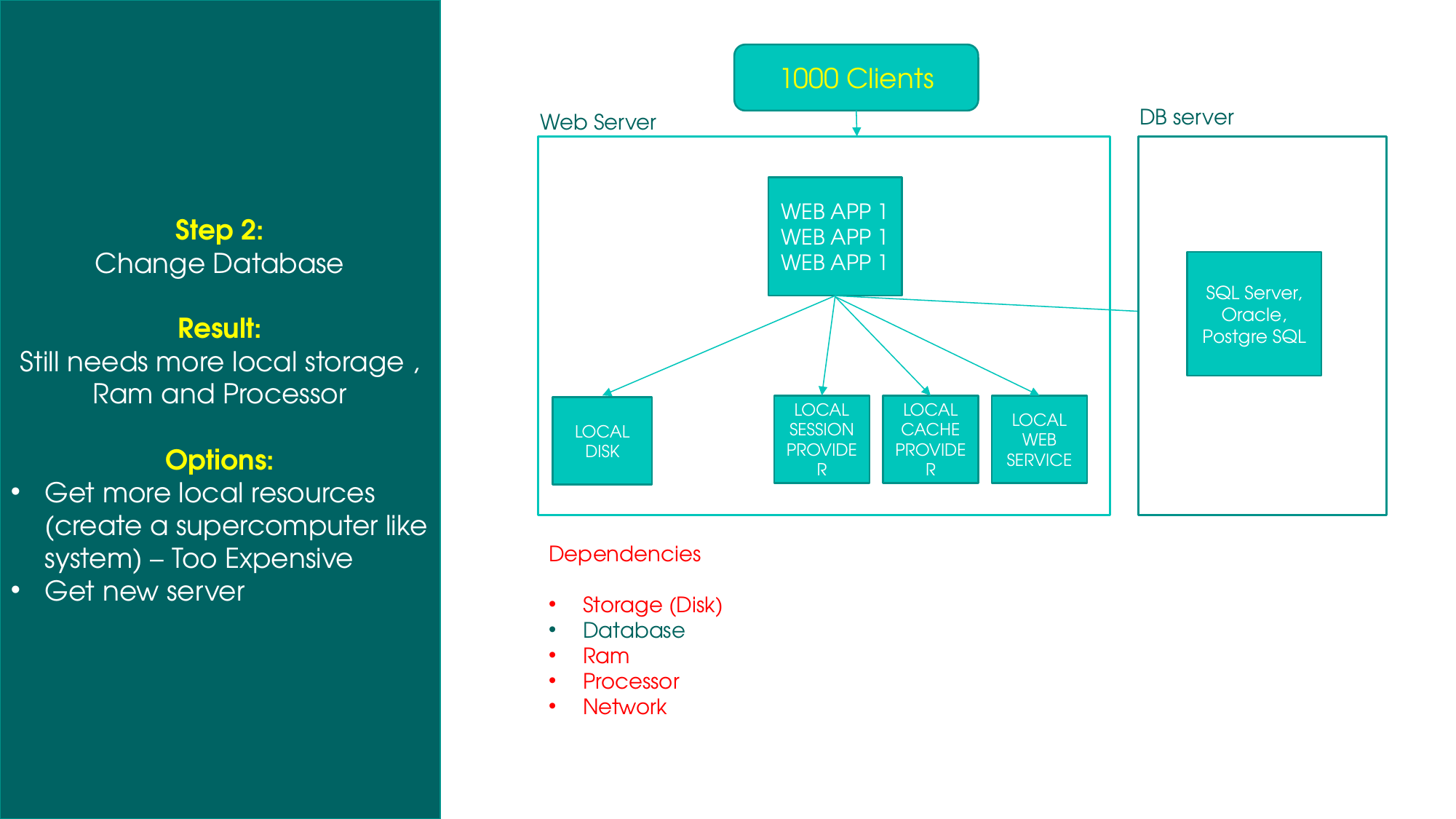

Step 2:
Change Database

Result:
Still needs more local storage , Ram and Processor

Options:
Get more local resources (create a supercomputer like system) – Too Expensive
Get new server
1000 Clients
DB server

SQL Server, Oracle, Postgre SQL
Web Server

WEB APP 1
WEB APP 1
WEB APP 1
LOCAL WEB SERVICE
LOCAL CACHE PROVIDER
LOCAL SESSION PROVIDER
LOCAL DISK
Dependencies
Storage (Disk)
Database
Ram
Processor
Network